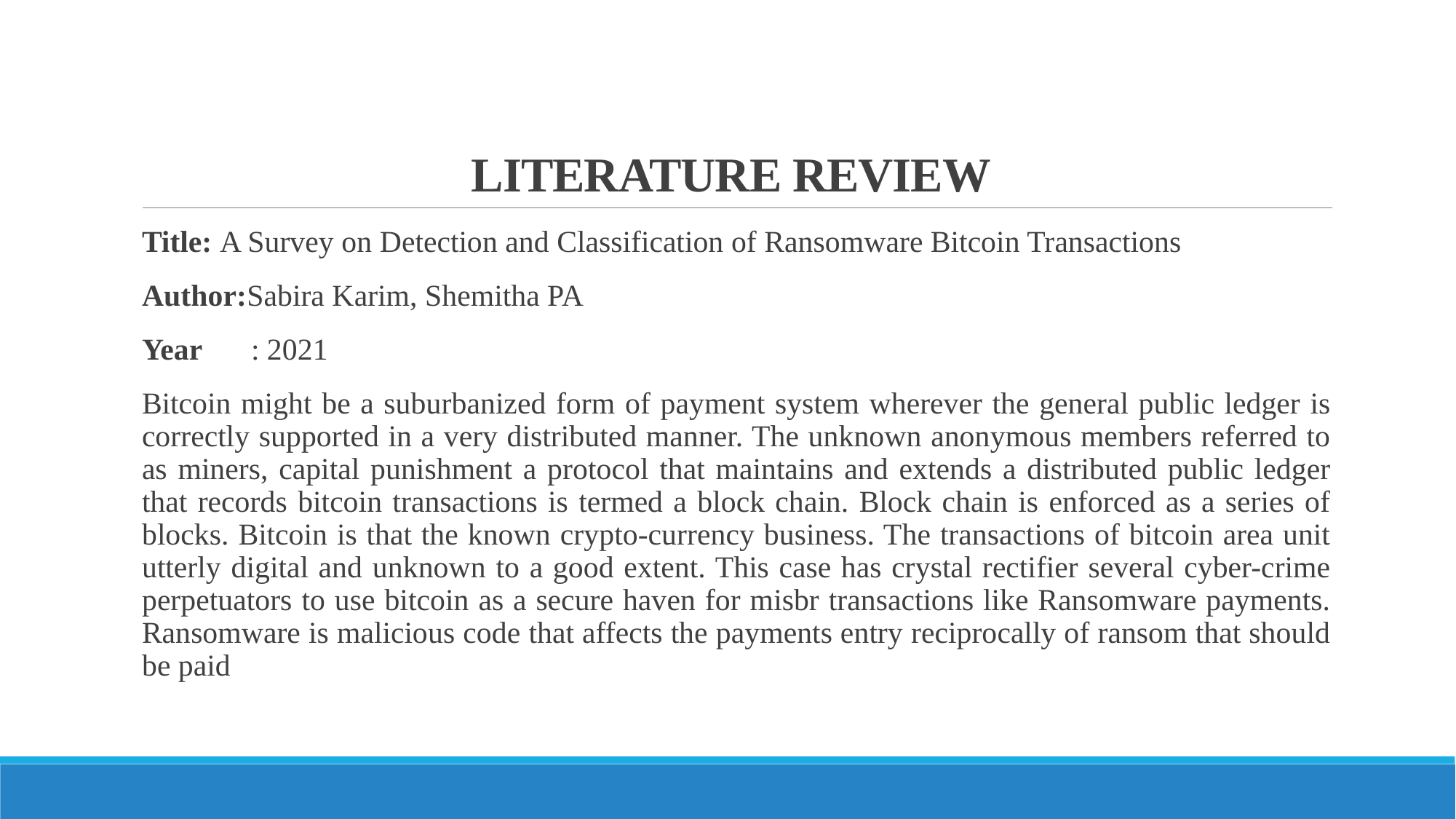

# LITERATURE REVIEW
Title: A Survey on Detection and Classification of Ransomware Bitcoin Transactions
Author:Sabira Karim, Shemitha PA
Year	: 2021
Bitcoin might be a suburbanized form of payment system wherever the general public ledger is correctly supported in a very distributed manner. The unknown anonymous members referred to as miners, capital punishment a protocol that maintains and extends a distributed public ledger that records bitcoin transactions is termed a block chain. Block chain is enforced as a series of blocks. Bitcoin is that the known crypto-currency business. The transactions of bitcoin area unit utterly digital and unknown to a good extent. This case has crystal rectifier several cyber-crime perpetuators to use bitcoin as a secure haven for misbr transactions like Ransomware payments. Ransomware is malicious code that affects the payments entry reciprocally of ransom that should be paid